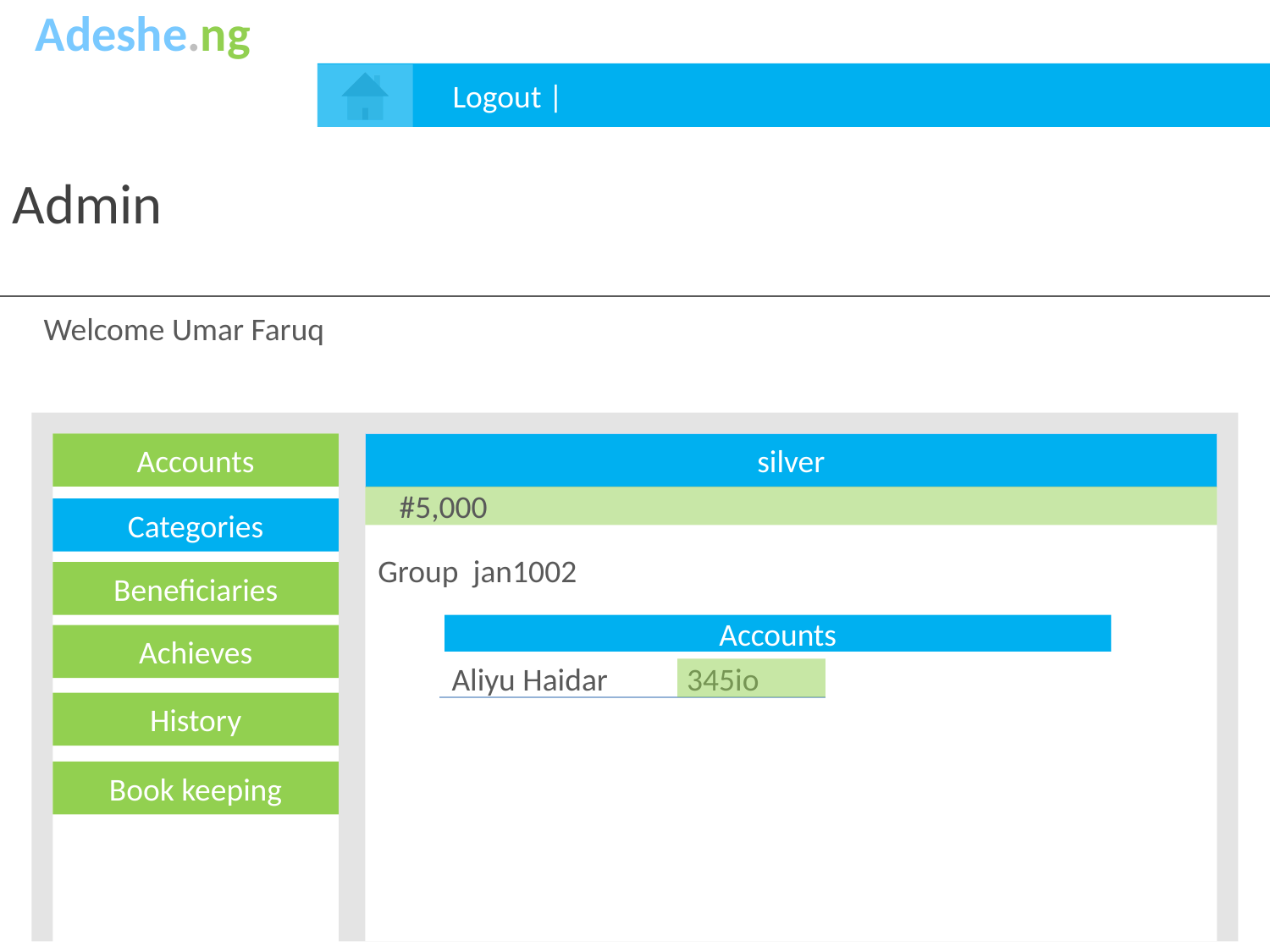

Adeshe.ng

Logout |

Admin
Welcome Umar Faruq

Accounts
silver

   #5,000
Categories
Group  jan1002
Beneficiaries
Accounts
Achieves
Aliyu Haidar           345io

History
Book keeping